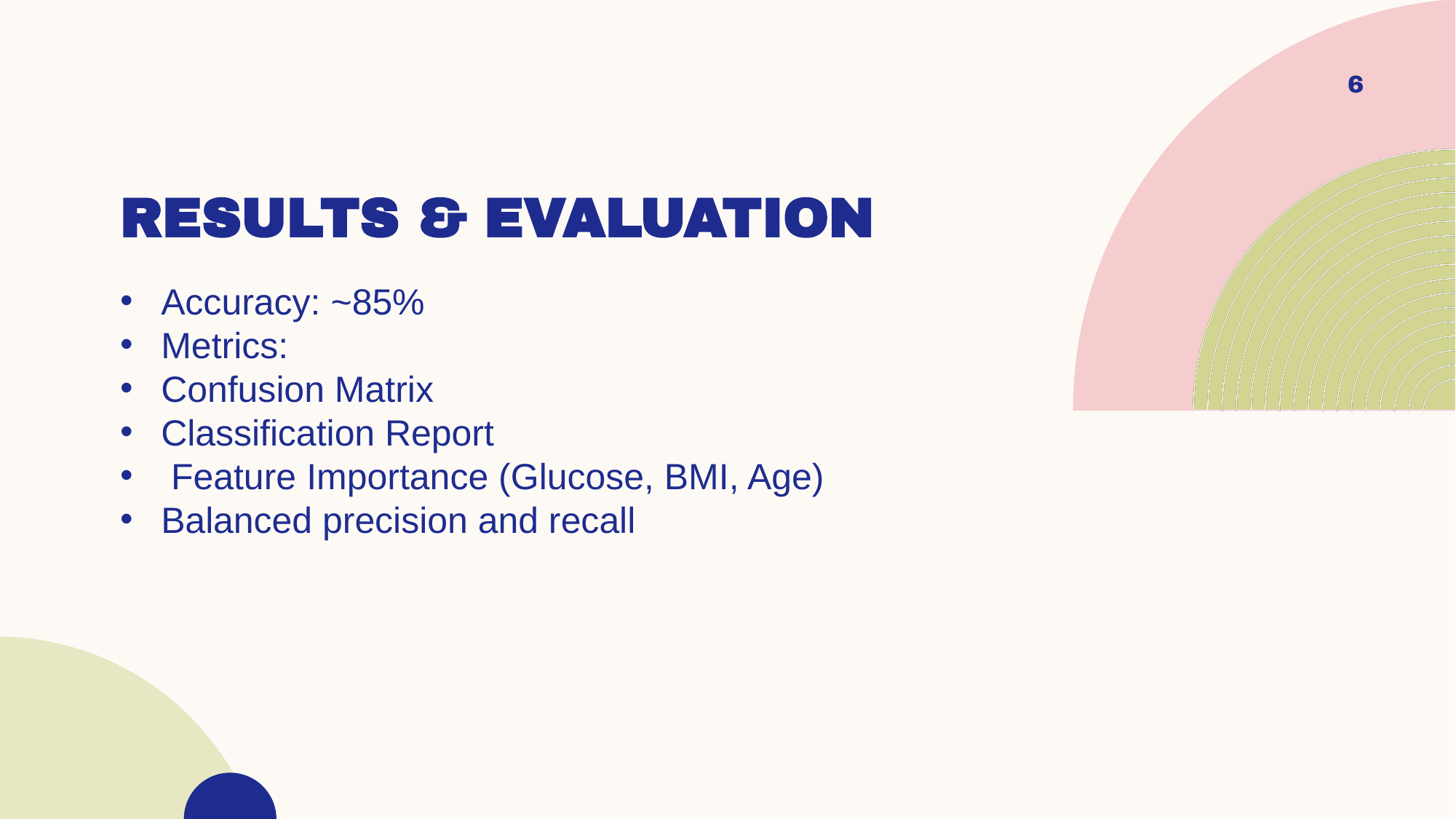

6
# Results & Evaluation
Accuracy: ~85%
Metrics:
Confusion Matrix
Classification Report
 Feature Importance (Glucose, BMI, Age)
Balanced precision and recall